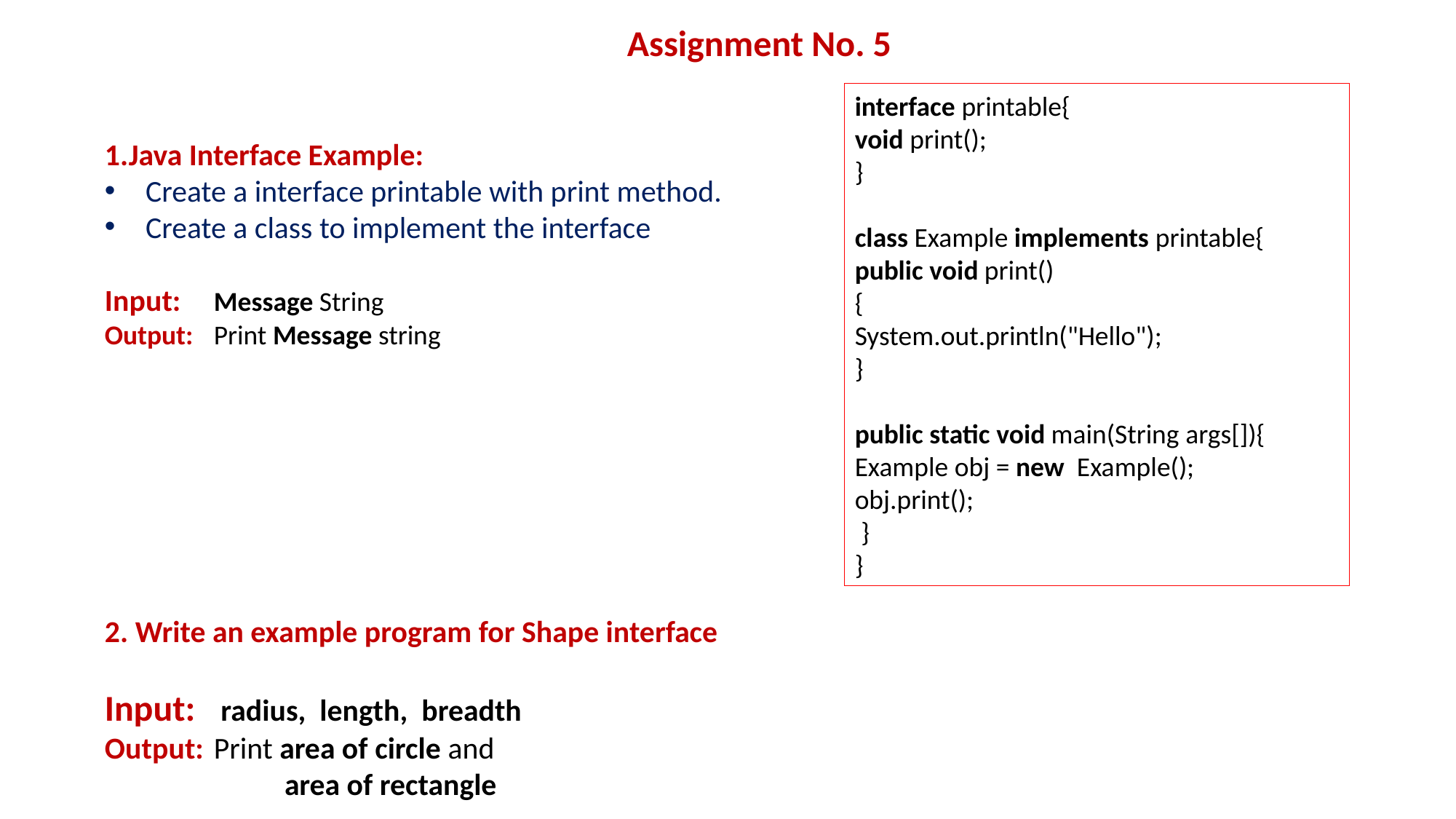

Assignment No. 5
interface printable{
void print();
}

class Example implements printable{
public void print()
{
System.out.println("Hello");
}

public static void main(String args[]){
Example obj = new  Example();
obj.print();
 }
}
1.Java Interface Example:
Create a interface printable with print method.
Create a class to implement the interface

Input:	Message String
Output:	Print Message string

2. Write an example program for Shape interface

Input:	 radius,  length,  breadth
Output:	Print area of circle and
                          area of rectangle